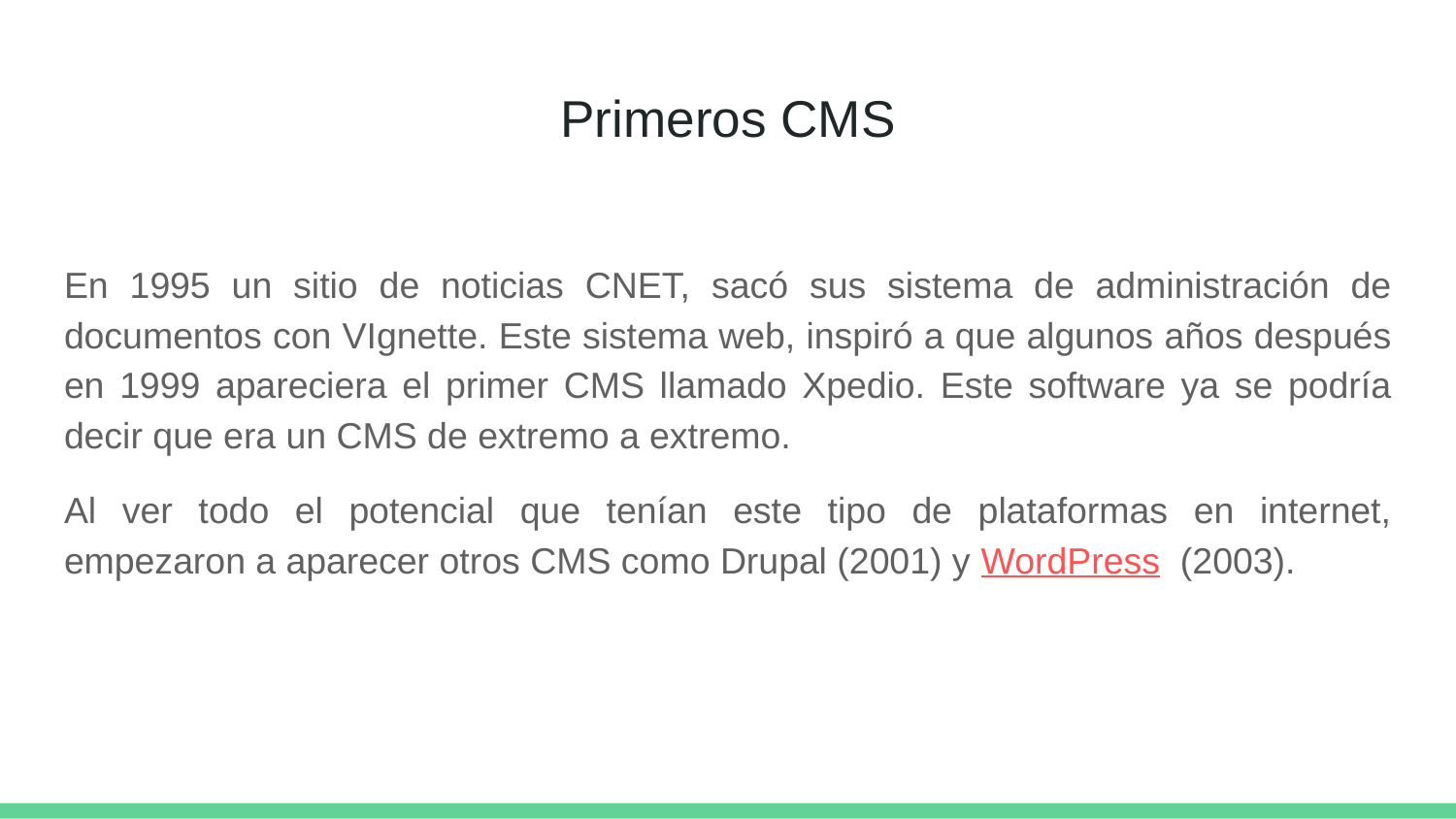

# Primeros CMS
En 1995 un sitio de noticias CNET, sacó sus sistema de administración de documentos con VIgnette. Este sistema web, inspiró a que algunos años después en 1999 apareciera el primer CMS llamado Xpedio. Este software ya se podría decir que era un CMS de extremo a extremo.
Al ver todo el potencial que tenían este tipo de plataformas en internet, empezaron a aparecer otros CMS como Drupal (2001) y WordPress  (2003).